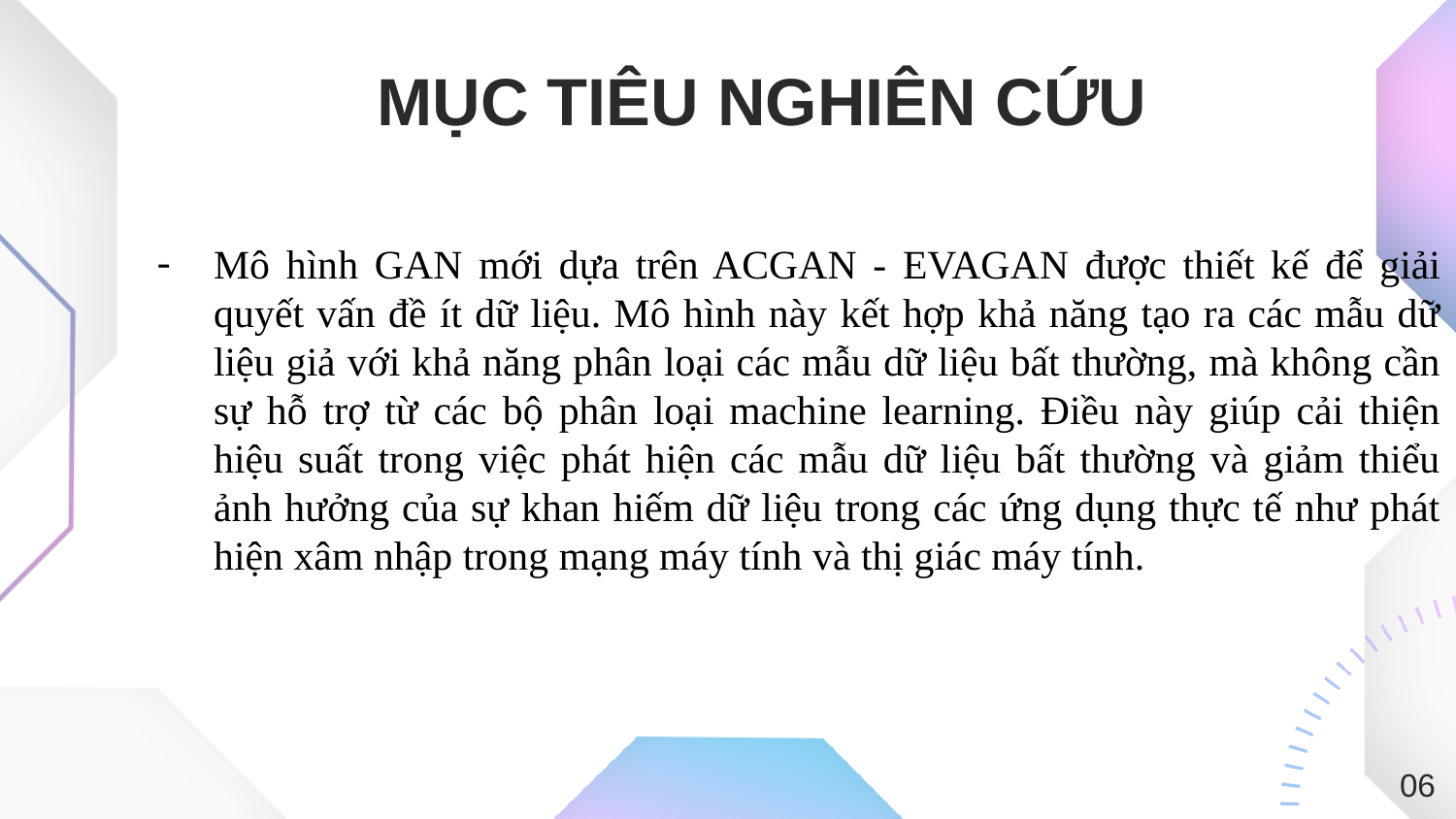

# MỤC TIÊU NGHIÊN CỨU
Mô hình GAN mới dựa trên ACGAN - EVAGAN được thiết kế để giải quyết vấn đề ít dữ liệu. Mô hình này kết hợp khả năng tạo ra các mẫu dữ liệu giả với khả năng phân loại các mẫu dữ liệu bất thường, mà không cần sự hỗ trợ từ các bộ phân loại machine learning. Điều này giúp cải thiện hiệu suất trong việc phát hiện các mẫu dữ liệu bất thường và giảm thiểu ảnh hưởng của sự khan hiếm dữ liệu trong các ứng dụng thực tế như phát hiện xâm nhập trong mạng máy tính và thị giác máy tính.
06